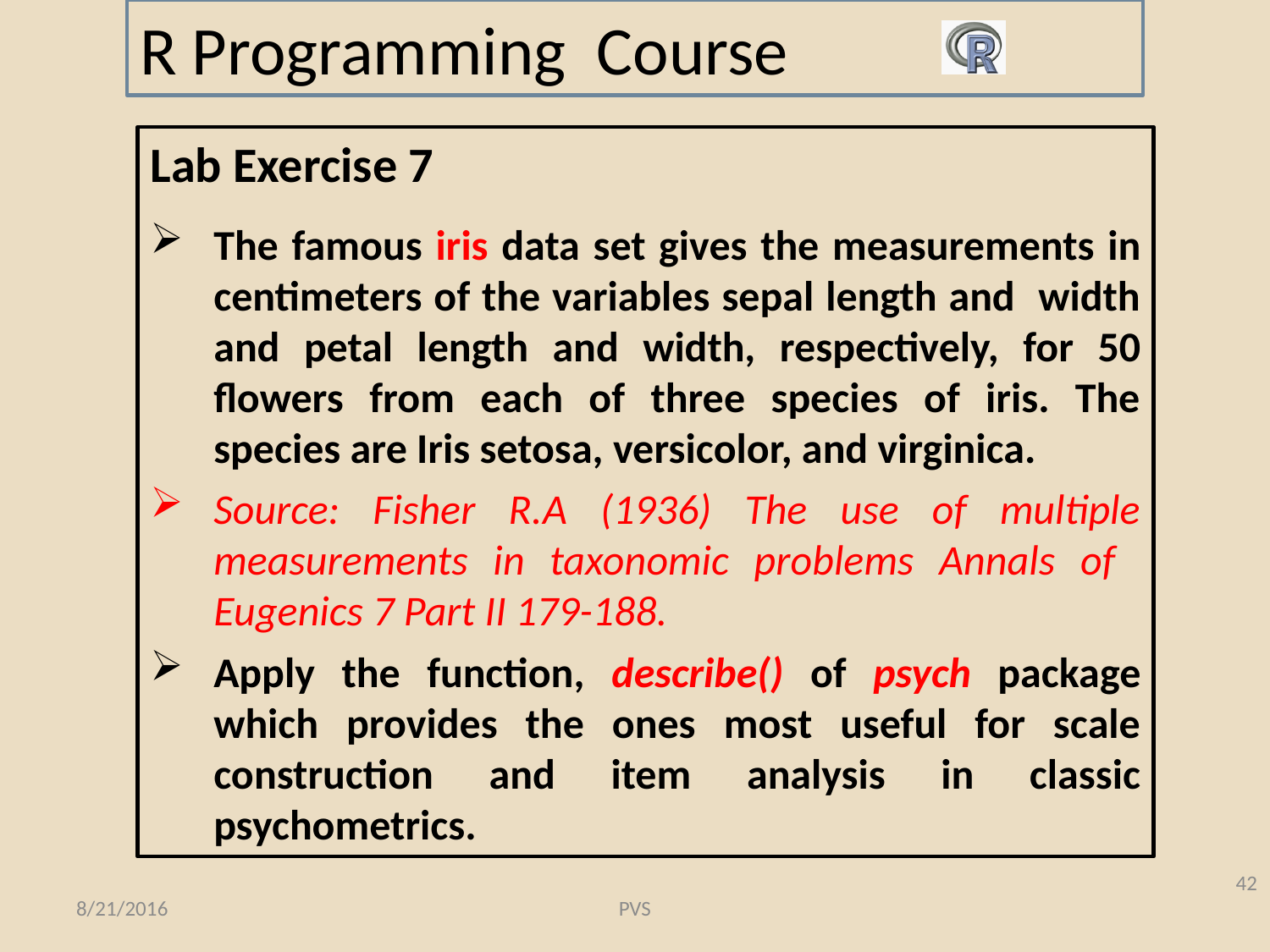

# R Programming  Course

Lab Exercise 7
The famous iris data set gives the measurements in centimeters of the variables sepal length and  width and petal length and width, respectively, for 50 flowers from each of three species of iris. The species are Iris setosa, versicolor, and virginica.
Source: Fisher R.A (1936) The use of multiple measurements in taxonomic problems Annals of  Eugenics 7 Part II 179-188.
Apply the function, describe() of psych package which provides the ones most useful for scale construction and item analysis in classic psychometrics.
42
8/21/2016
PVS